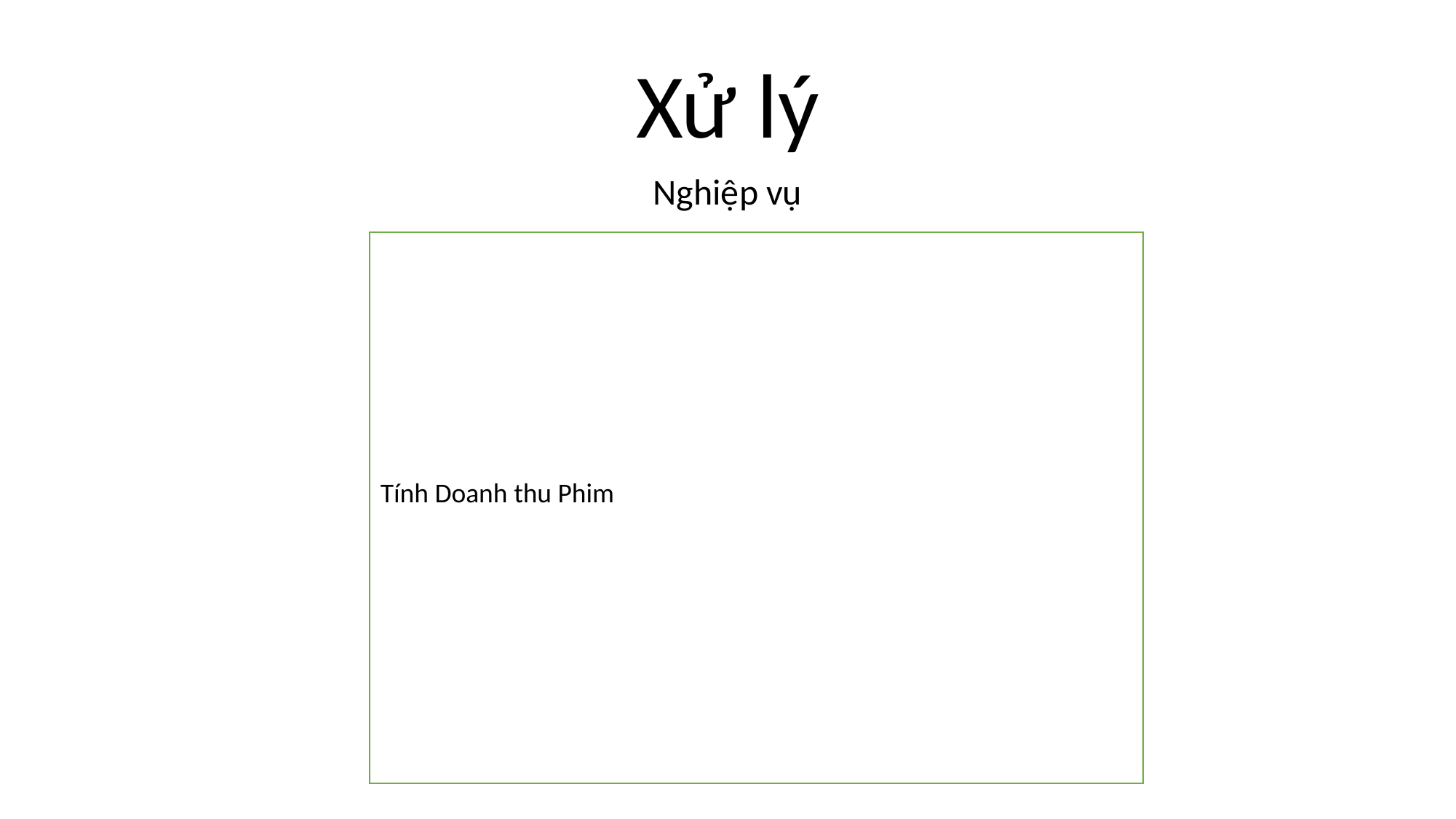

# Xử lý
Nghiệp vụ
Tính Doanh thu Phim